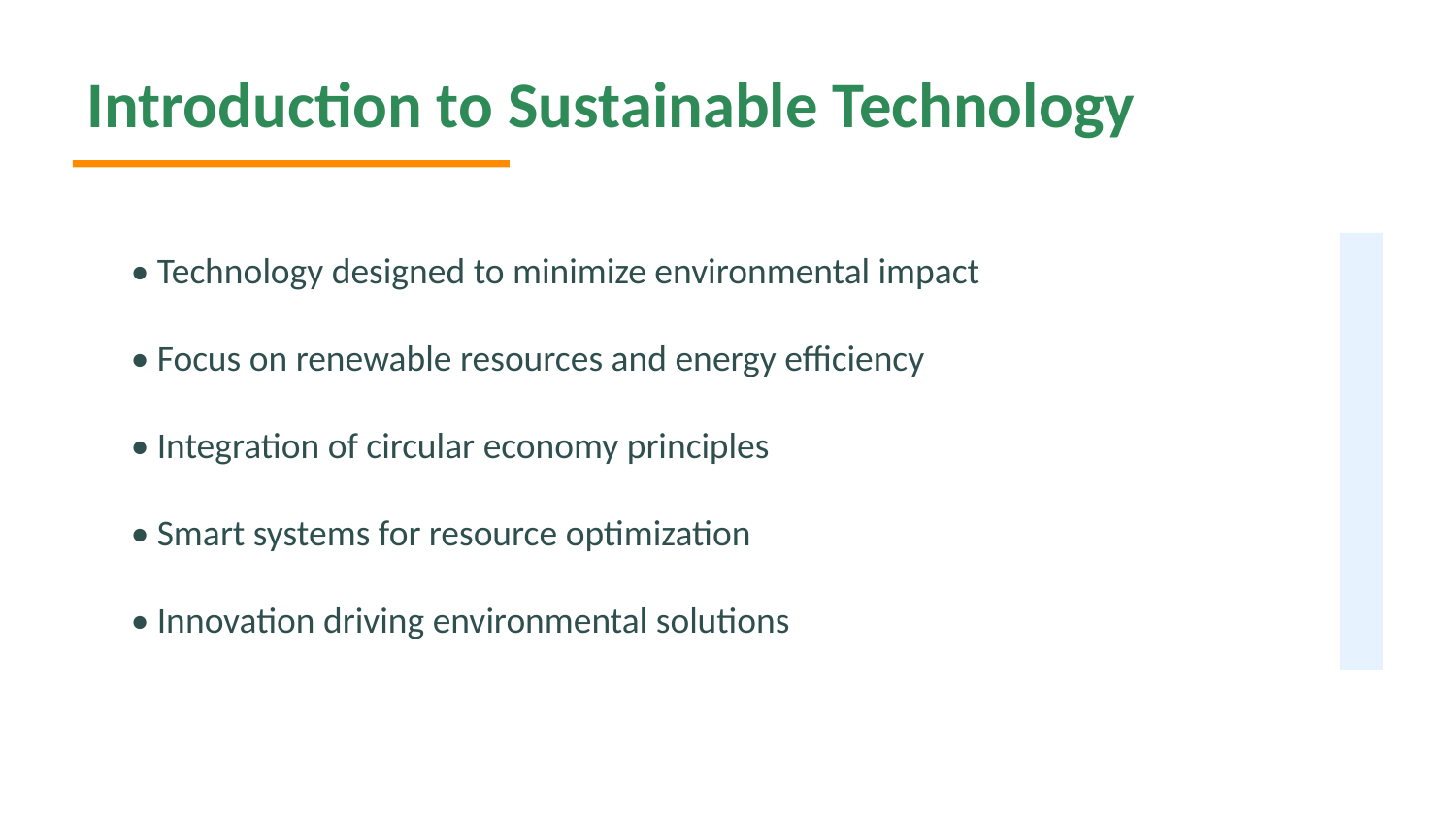

Introduction to Sustainable Technology

• Technology designed to minimize environmental impact

• Focus on renewable resources and energy efficiency
• Integration of circular economy principles
• Smart systems for resource optimization
• Innovation driving environmental solutions